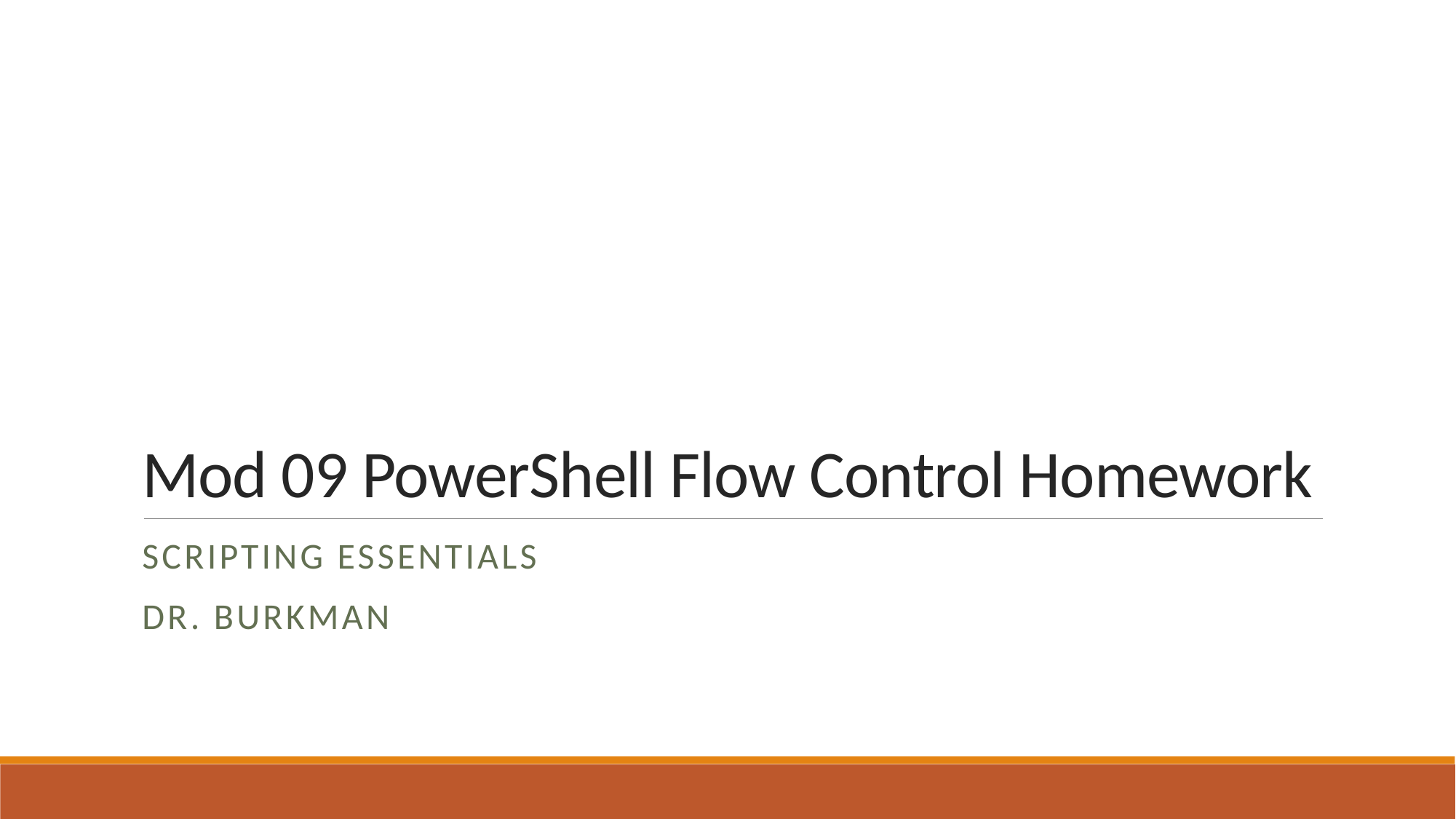

# Mod 09 PowerShell Flow Control Homework
Scripting Essentials
Dr. Burkman